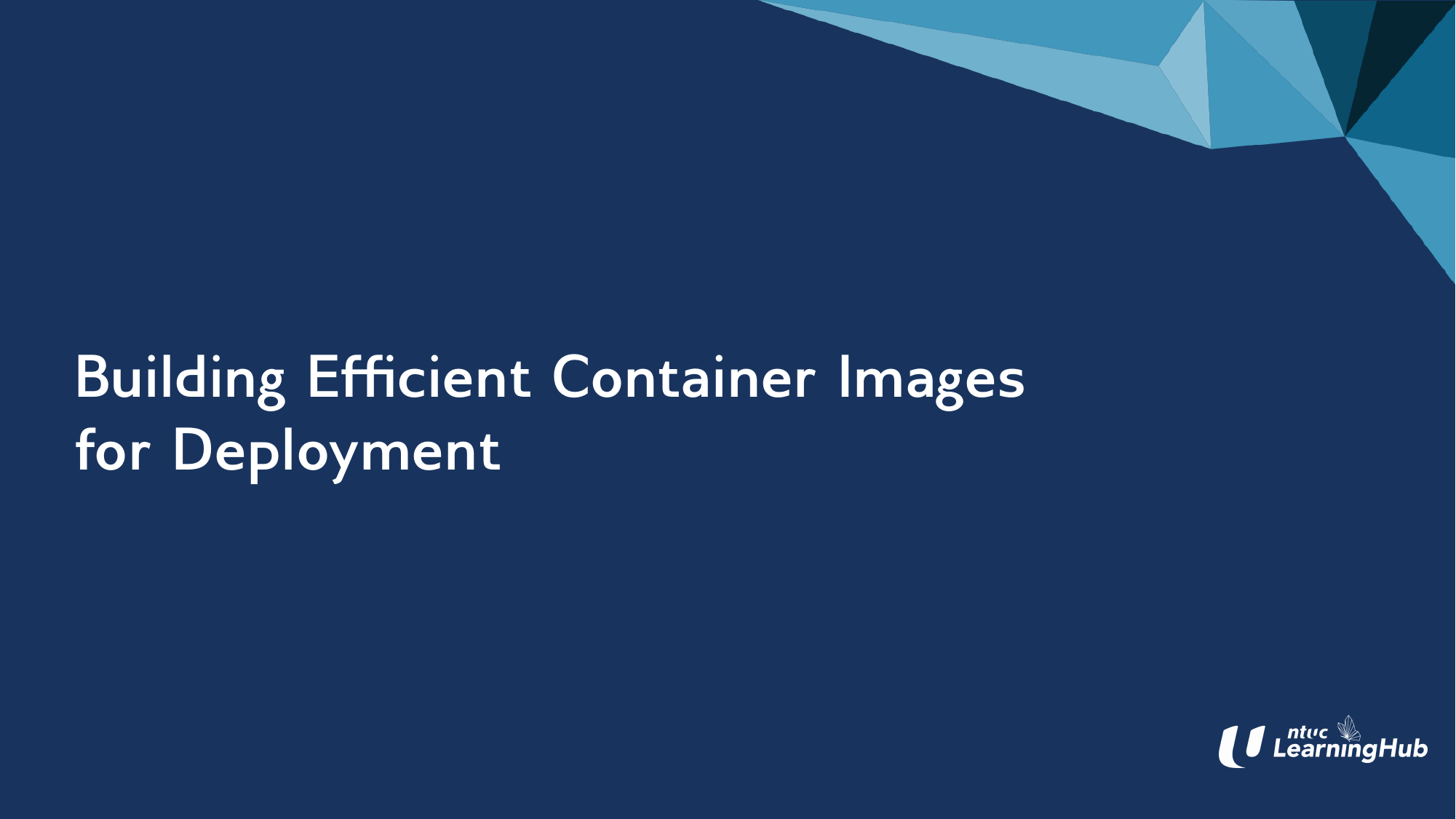

# Building Efficient Container Images for Deployment